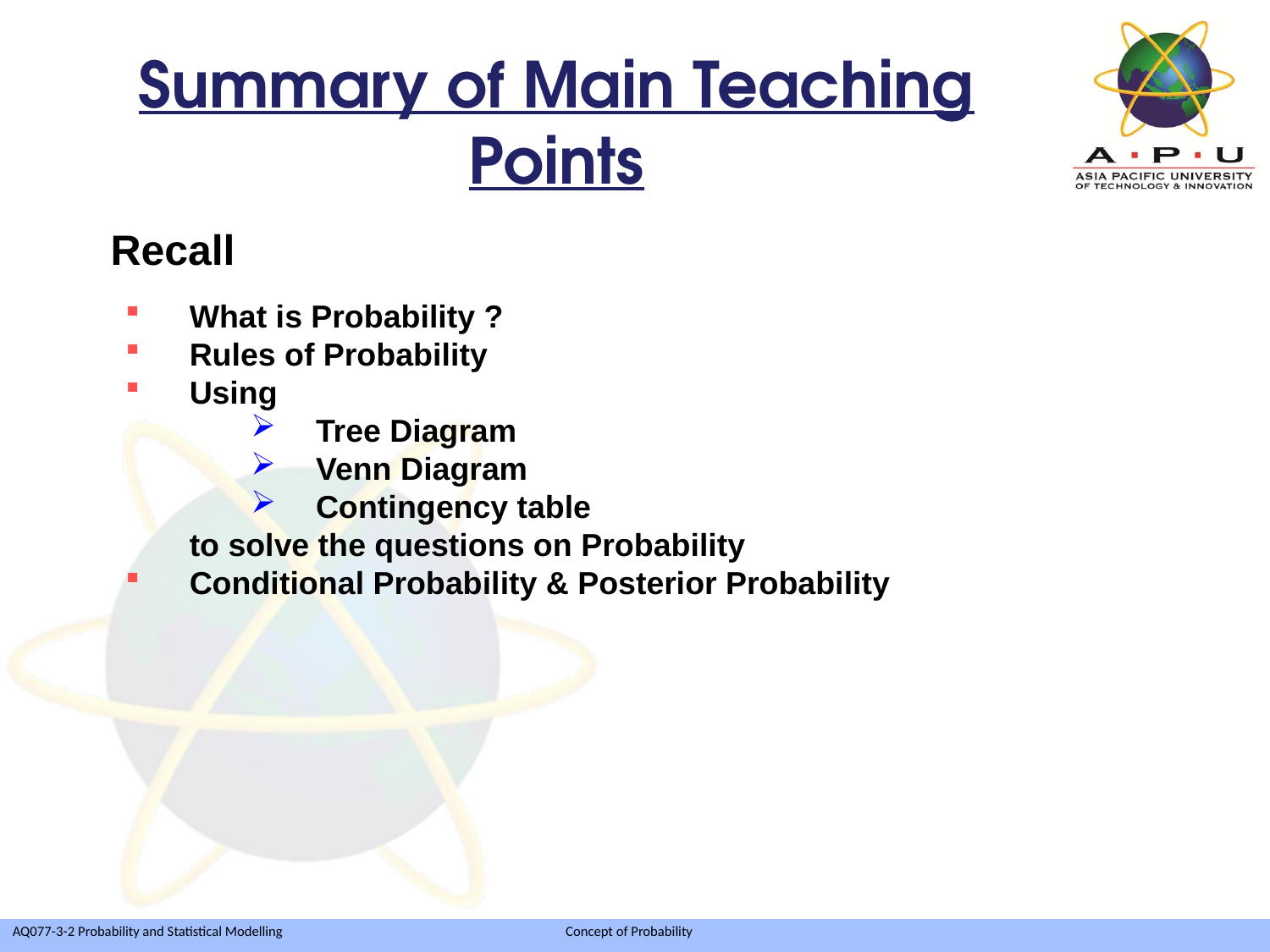

Summary of Main Teaching Points
Recall
What is Probability ?
Rules of Probability
Using
Tree Diagram
Venn Diagram
Contingency table
	to solve the questions on Probability
Conditional Probability & Posterior Probability